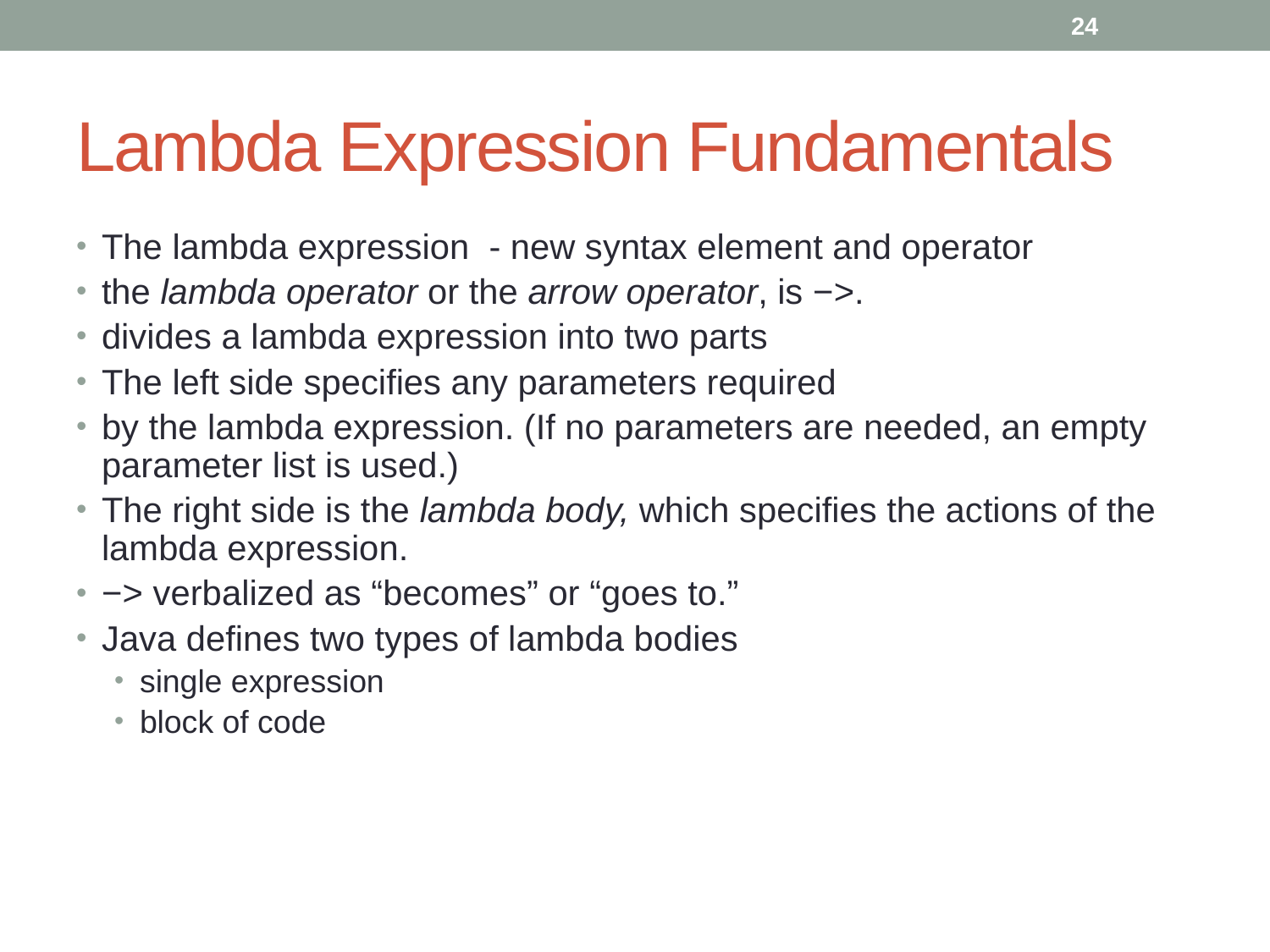

24
# Lambda Expression Fundamentals
The lambda expression  - new syntax element and operator
the lambda operator or the arrow operator, is −>.
divides a lambda expression into two parts
The left side specifies any parameters required
by the lambda expression. (If no parameters are needed, an empty parameter list is used.)
The right side is the lambda body, which specifies the actions of the lambda expression.
−> verbalized as “becomes” or “goes to.”
Java defines two types of lambda bodies
single expression
block of code